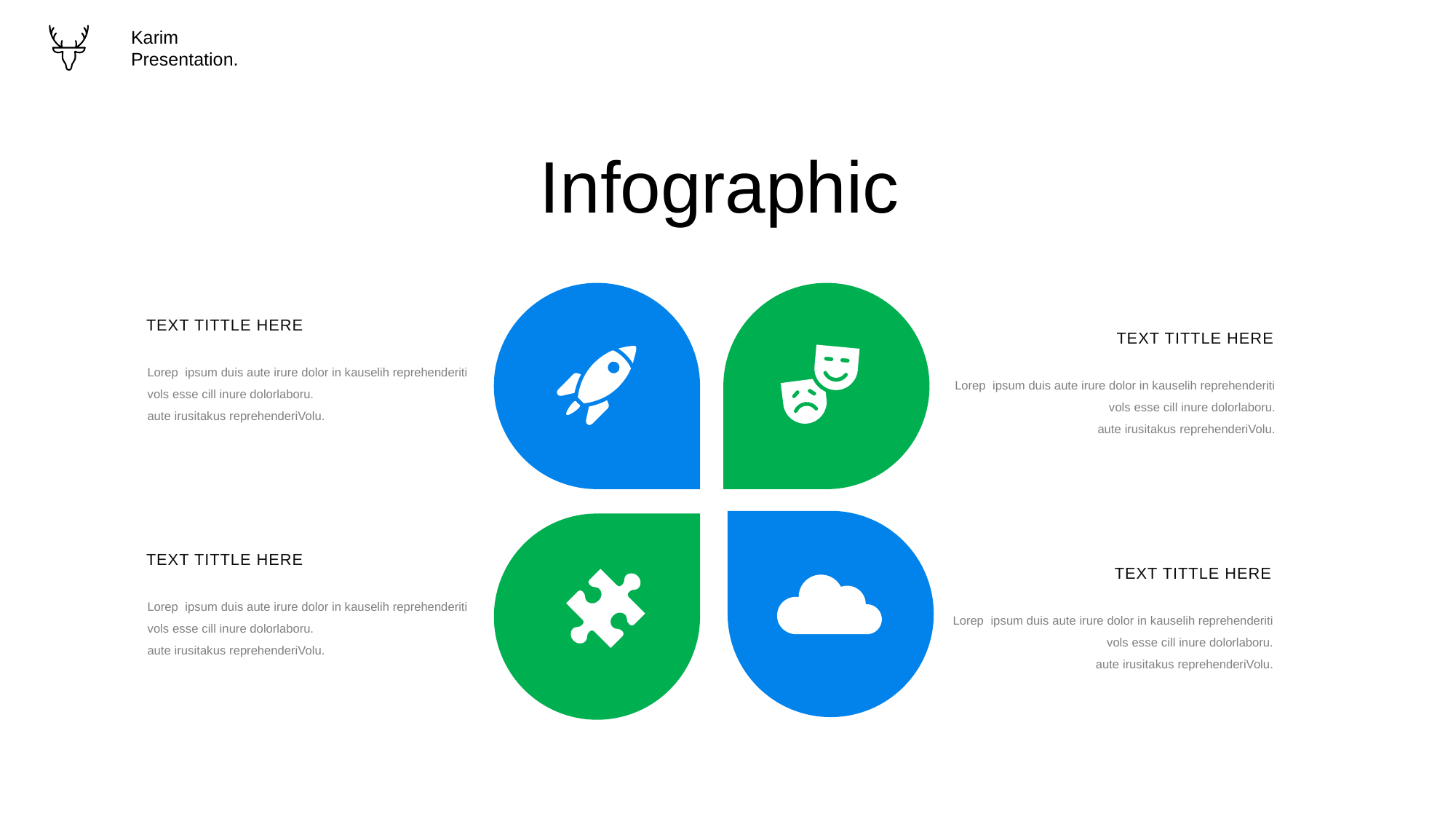

Karim
Presentation.

Infographic

TEXT TITTLE HERE
TEXT TITTLE HERE

Lorep  ipsum duis aute irure dolor in kauselih reprehenderiti vols esse cill inure dolorlaboru.
aute irusitakus reprehenderiVolu.
Lorep  ipsum duis aute irure dolor in kauselih reprehenderiti vols esse cill inure dolorlaboru.
aute irusitakus reprehenderiVolu.

TEXT TITTLE HERE
TEXT TITTLE HERE

Lorep  ipsum duis aute irure dolor in kauselih reprehenderiti vols esse cill inure dolorlaboru.
aute irusitakus reprehenderiVolu.
Lorep  ipsum duis aute irure dolor in kauselih reprehenderiti vols esse cill inure dolorlaboru.
aute irusitakus reprehenderiVolu.